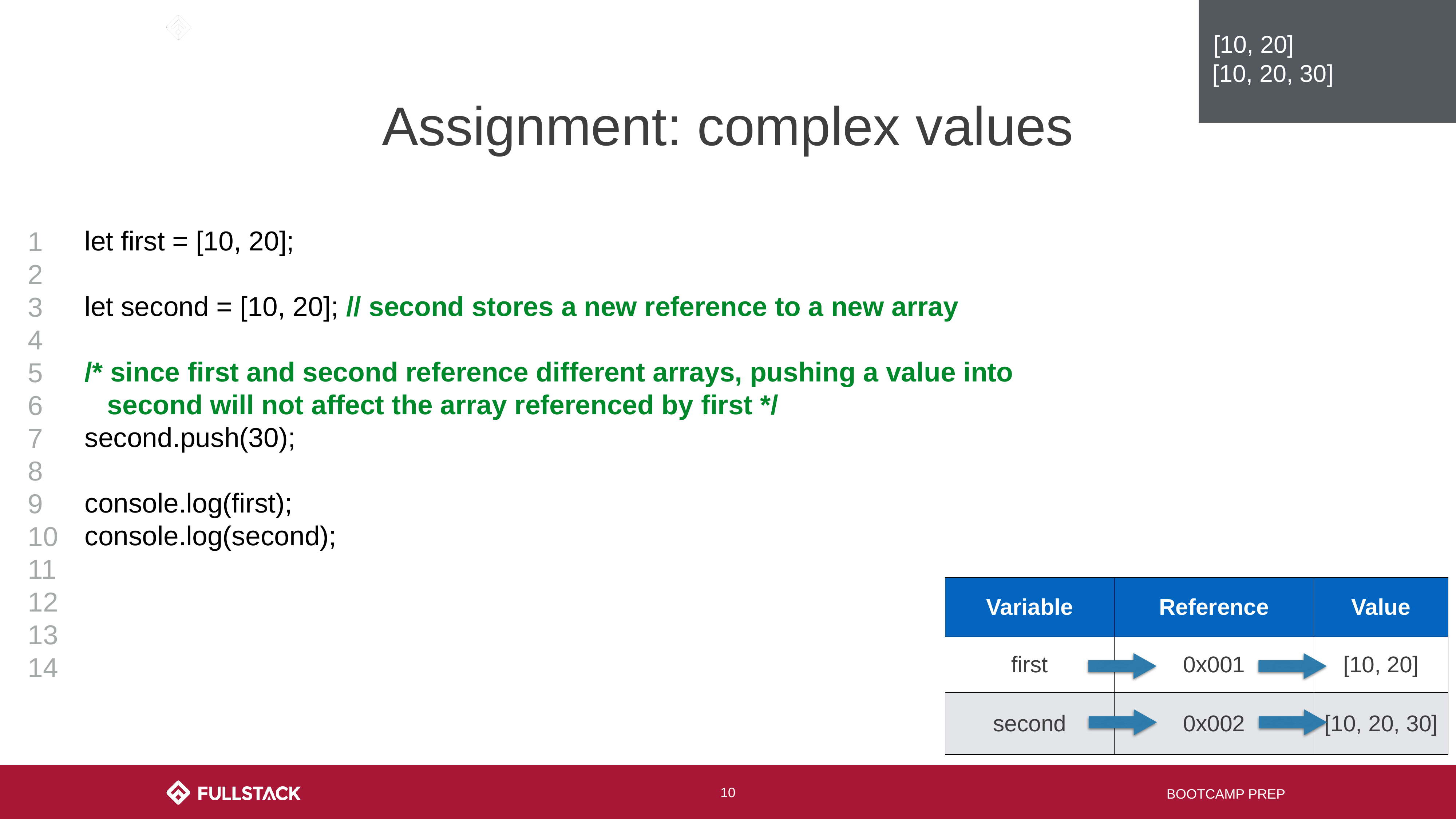

[10, 20]
[10, 20, 30]
# Assignment: complex values
let first = [10, 20];
let second = [10, 20]; // second stores a new reference to a new array
/* since first and second reference different arrays, pushing a value into
   second will not affect the array referenced by first */
second.push(30);
console.log(first);
console.log(second);
1
2
3
4
5
6
7
8
9
10
11
12
13
14

| Variable | Reference | Value |
| --- | --- | --- |
| first | 0x001 | [10, 20] |
| second | 0x002 | [10, 20] |
| Variable | Reference | Value |
| --- | --- | --- |
| first | 0x001 | [10, 20] |
| second | 0x002 | [10, 20, 30] |

10
BOOTCAMP PREP